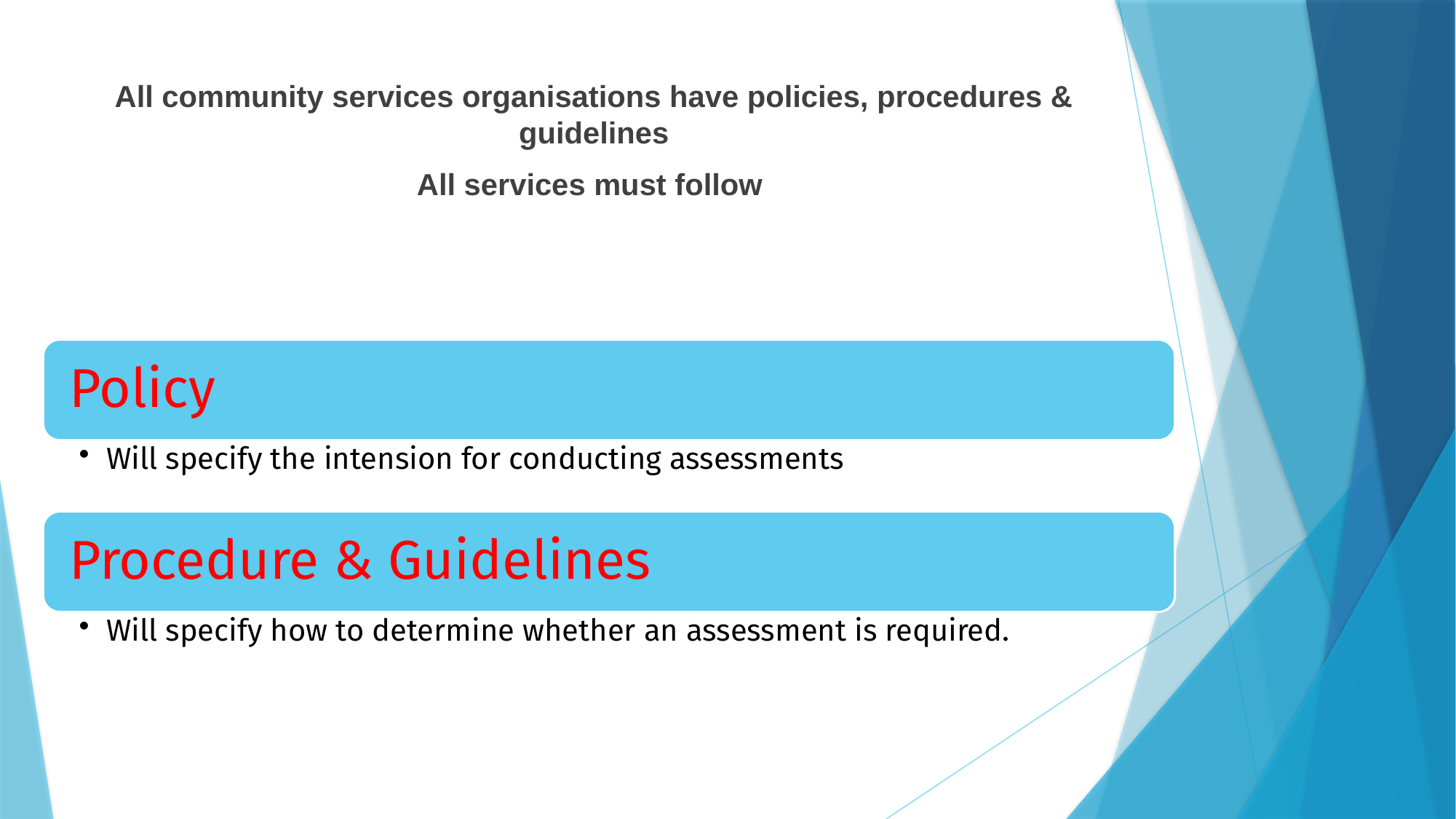

All community services organisations have policies, procedures & guidelines
All services must follow

Policy
Will specify the intension for conducting assessments
Procedure & Guidelines
Will specify how to determine whether an assessment is required.